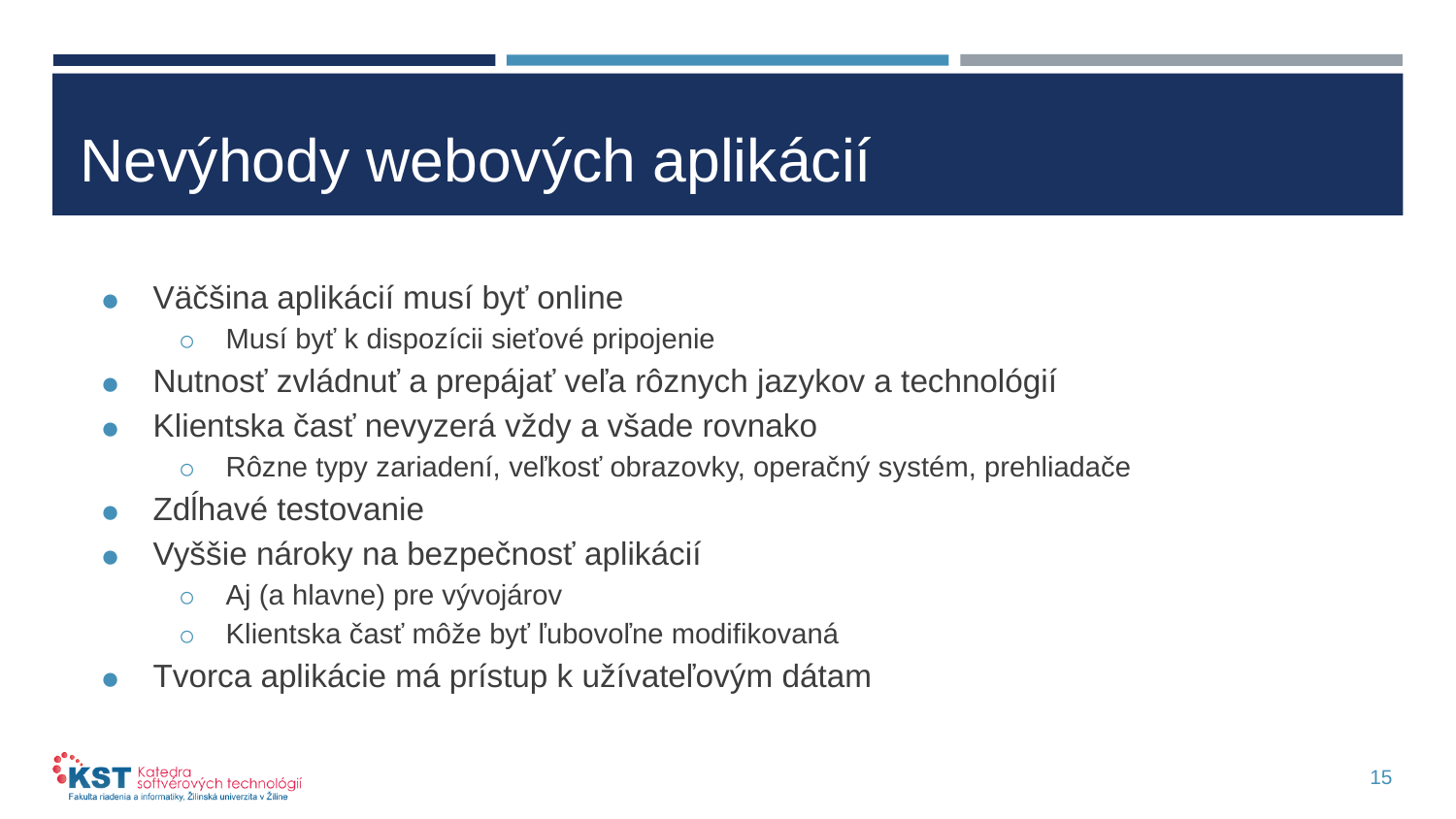

# Nevýhody webových aplikácií
Väčšina aplikácií musí byť online
Musí byť k dispozícii sieťové pripojenie
Nutnosť zvládnuť a prepájať veľa rôznych jazykov a technológií
Klientska časť nevyzerá vždy a všade rovnako
Rôzne typy zariadení, veľkosť obrazovky, operačný systém, prehliadače
Zdĺhavé testovanie
Vyššie nároky na bezpečnosť aplikácií
Aj (a hlavne) pre vývojárov
Klientska časť môže byť ľubovoľne modifikovaná
Tvorca aplikácie má prístup k užívateľovým dátam
15